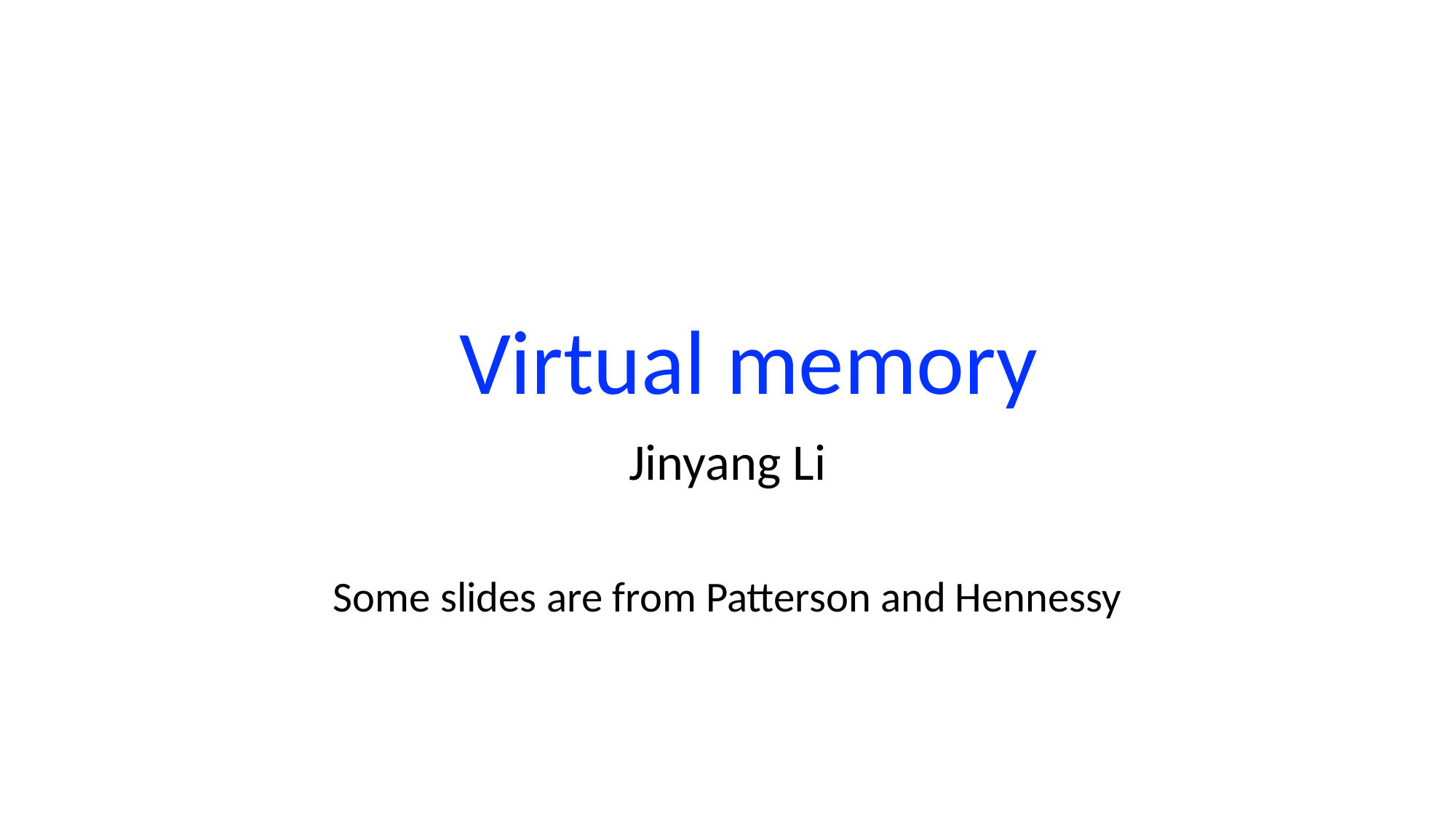

# Virtual memory
Jinyang Li

Some slides are from Patterson and Hennessy